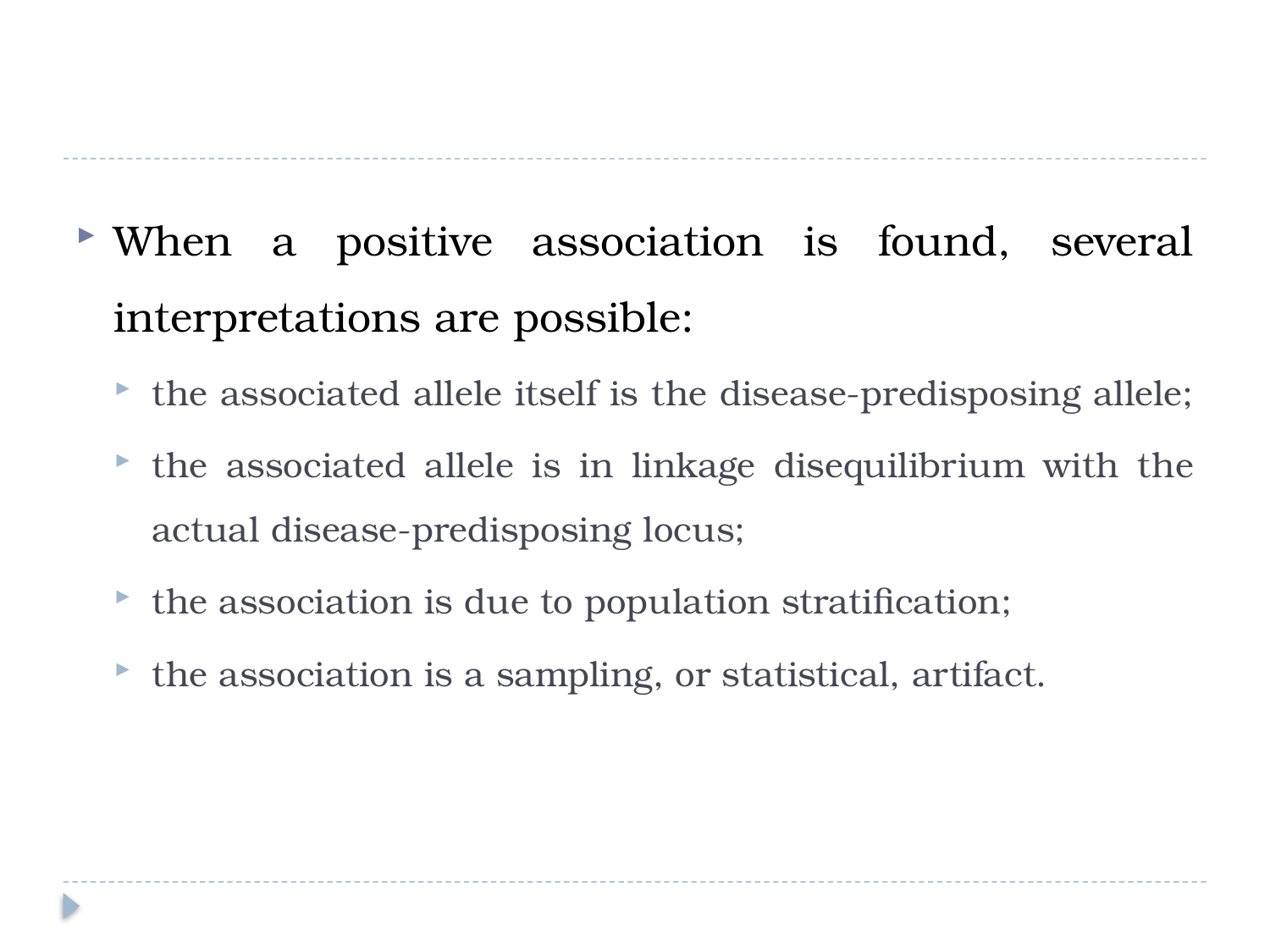

#
When a positive association is found, several interpretations are possible:
the associated allele itself is the disease-predisposing allele;
the associated allele is in linkage disequilibrium with the actual disease-predisposing locus;
the association is due to population stratification;
the association is a sampling, or statistical, artifact.